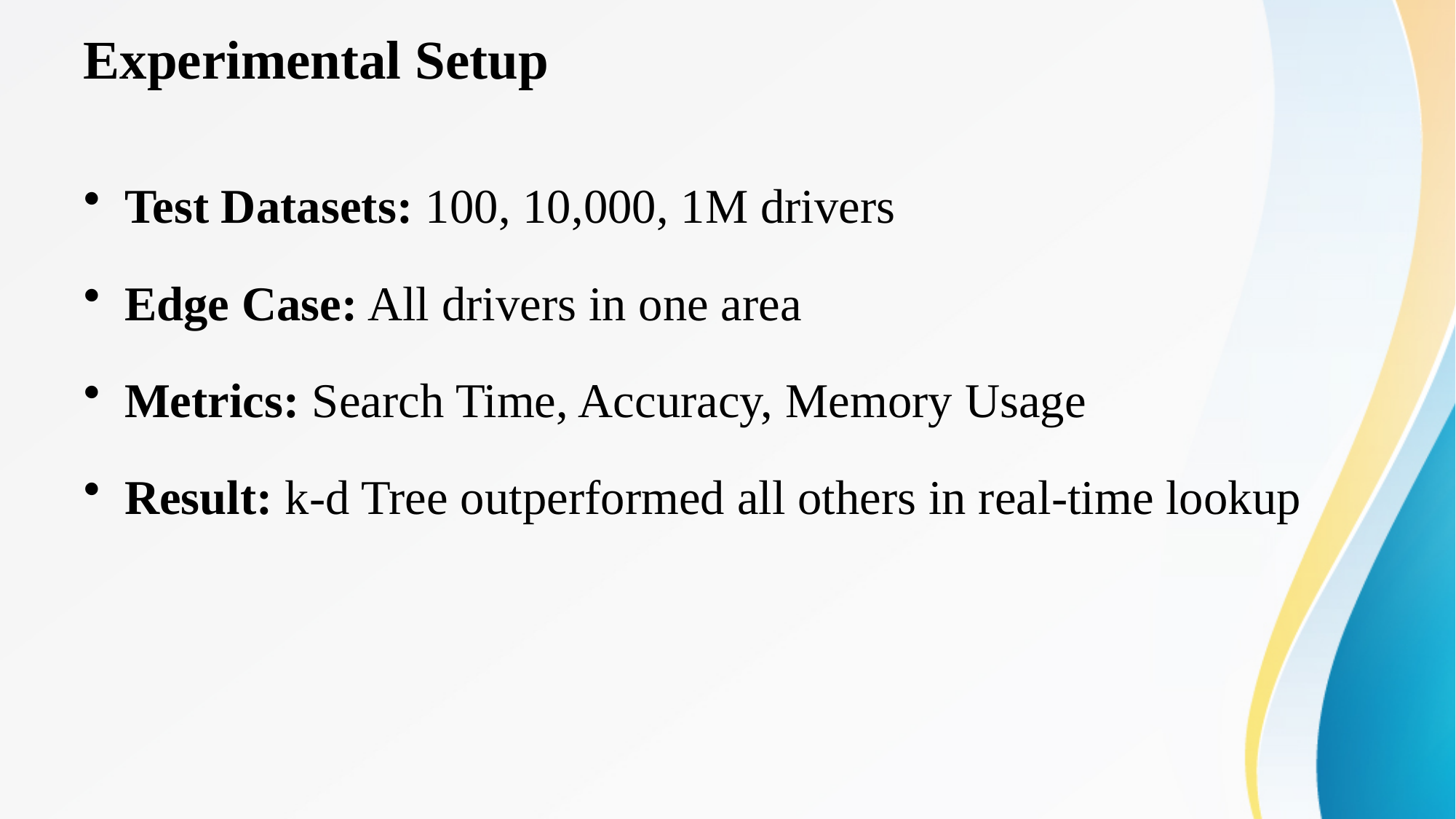

# Experimental Setup
Test Datasets: 100, 10,000, 1M drivers
Edge Case: All drivers in one area
Metrics: Search Time, Accuracy, Memory Usage
Result: k-d Tree outperformed all others in real-time lookup